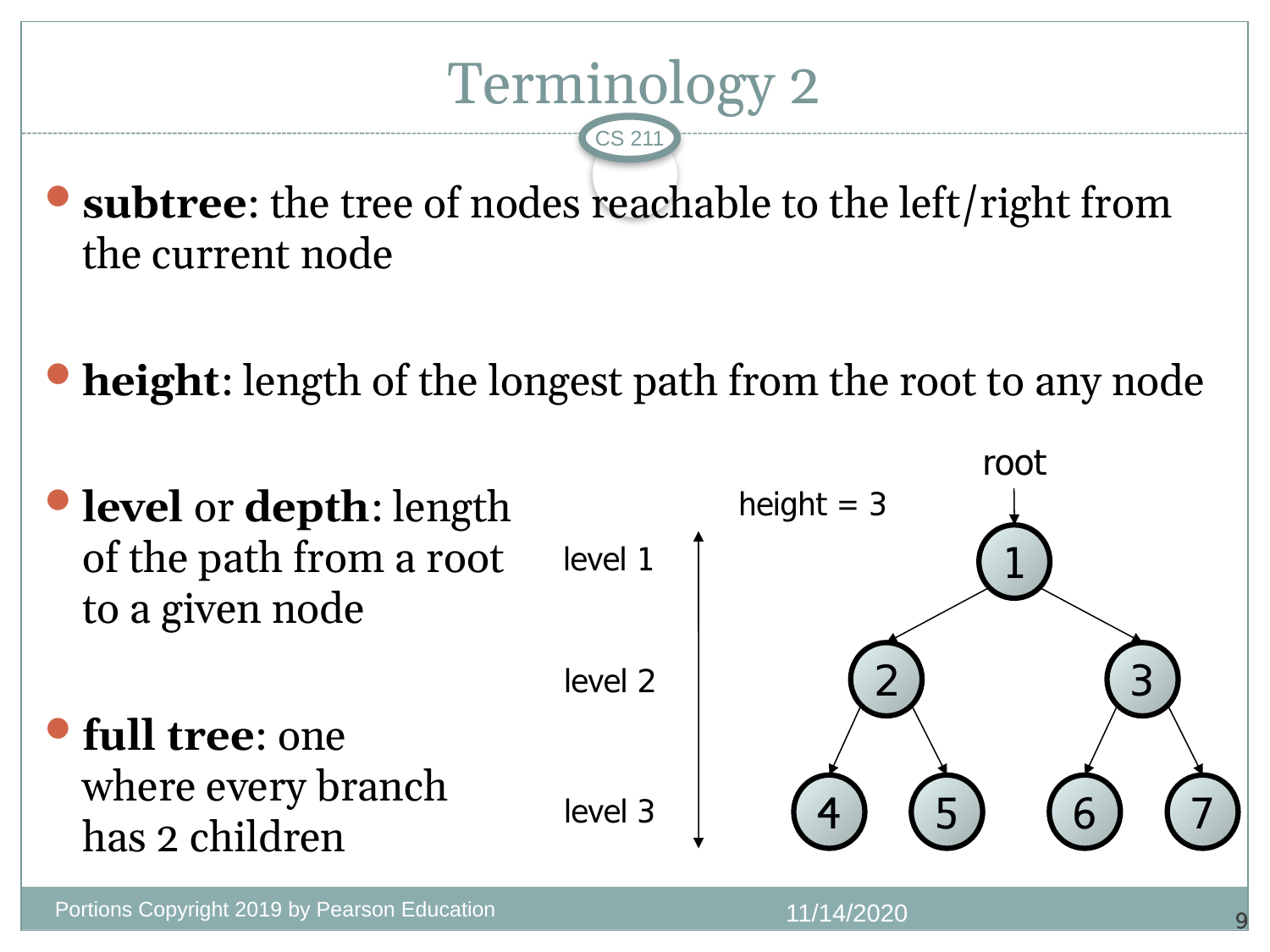

# Terminology 2
CS 211
subtree: the tree of nodes reachable to the left/right from the current node

height: length of the longest path from the root to any node

level or depth: length
of the path from a root
to a given node

full tree: one
where every branch
has 2 children
root
1
2
3
4
5
6
7
height = 3

level 1
level 2
level 3
Portions Copyright 2019 by Pearson Education
11/14/2020